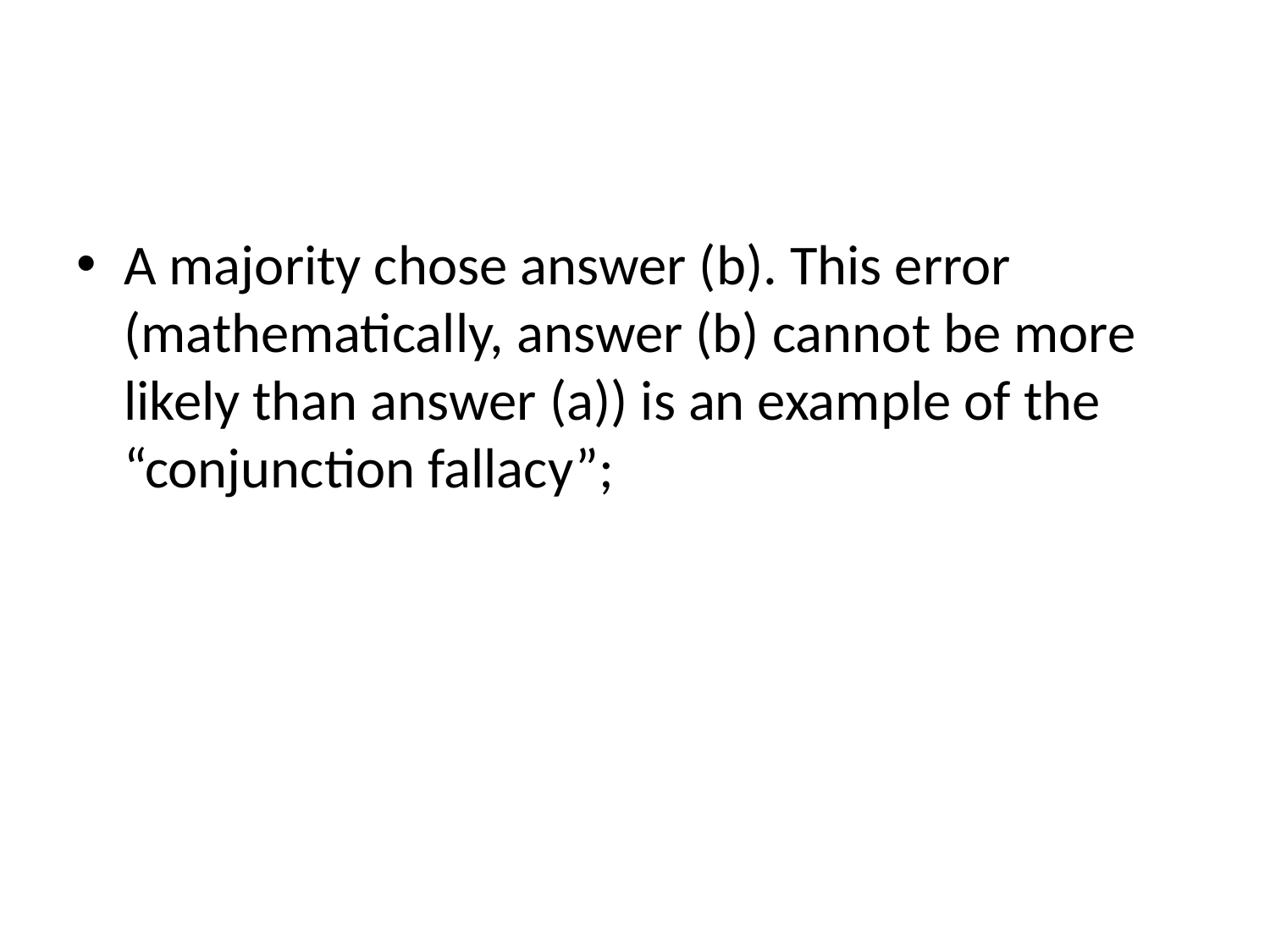

#
A majority chose answer (b). This error (mathematically, answer (b) cannot be more likely than answer (a)) is an example of the “conjunction fallacy”;